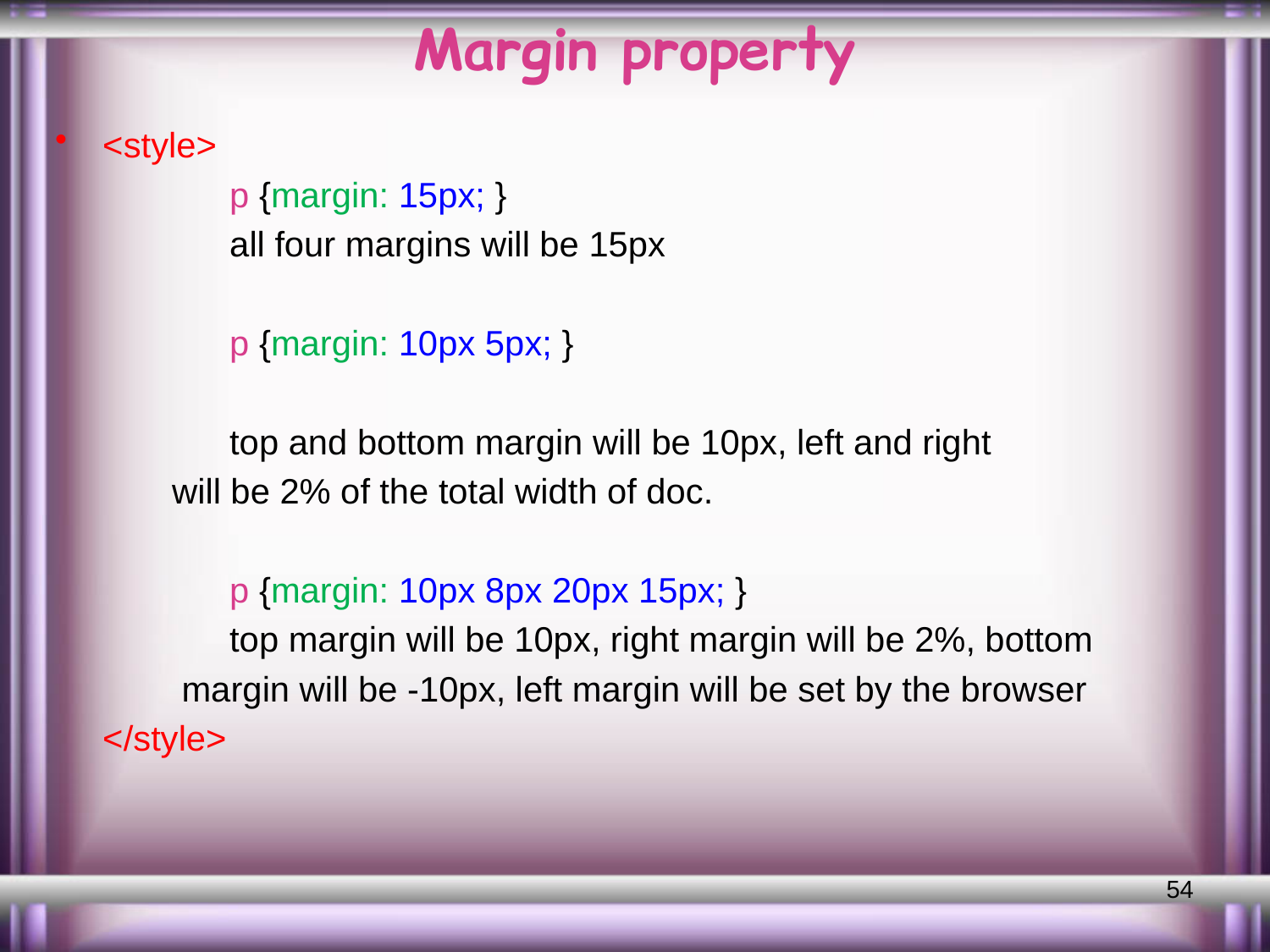

# Margin property
<style>
		p {margin: 15px; }
		all four margins will be 15px

		p {margin: 10px 5px; }

		top and bottom margin will be 10px, left and right
            will be 2% of the total width of doc.

		p {margin: 10px 8px 20px 15px; }
		top margin will be 10px, right margin will be 2%, bottom
             margin will be -10px, left margin will be set by the browser
	</style>
54